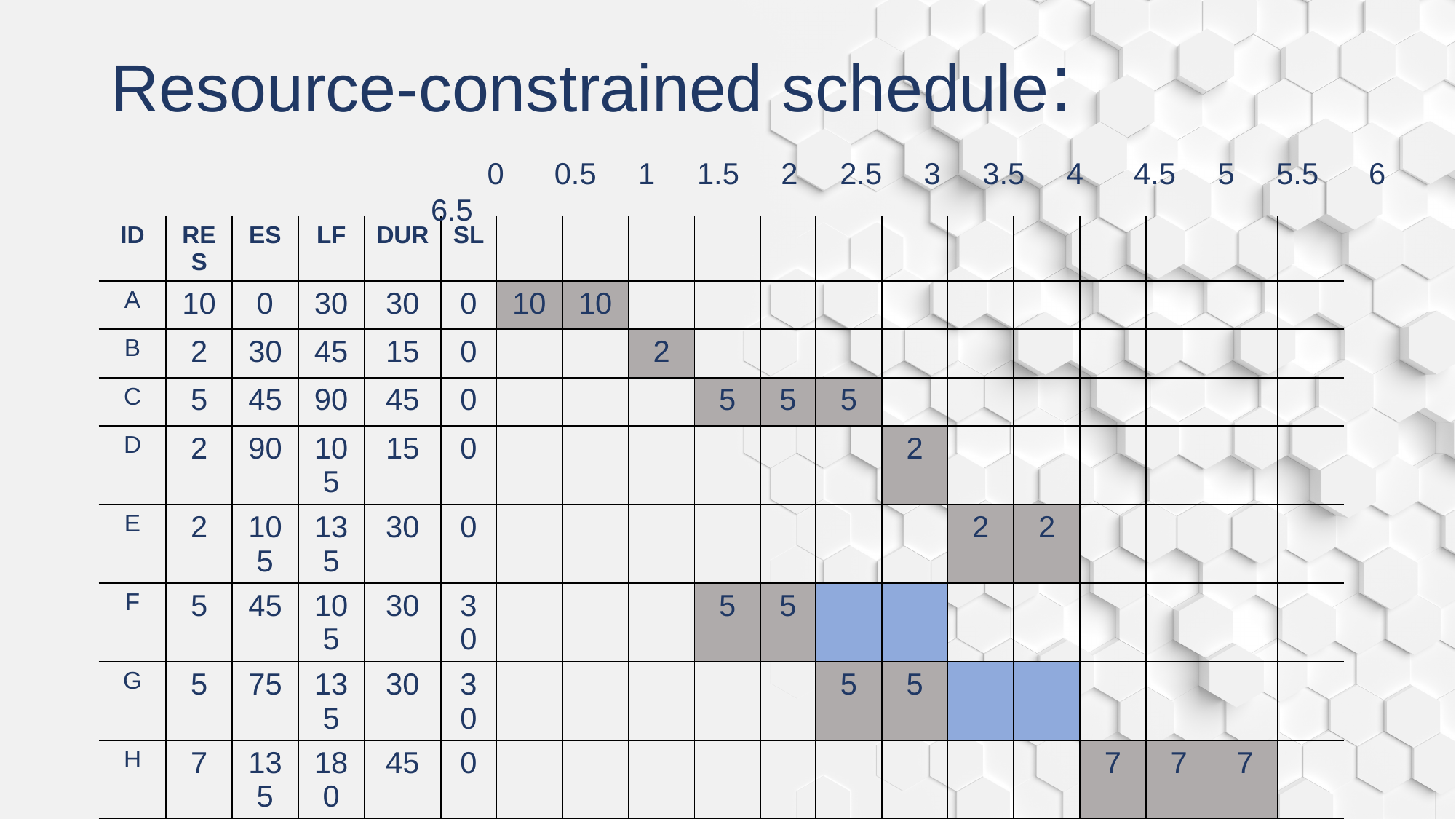

# Resource-constrained schedule:
             0      0.5     1     1.5     2     2.5     3     3.5     4      4.5     5     5.5      6     6.5
| ID | RES | ES | LF | DUR | SL |  |  |  |  |  |  |  |  |  |  |  |  |  |
| --- | --- | --- | --- | --- | --- | --- | --- | --- | --- | --- | --- | --- | --- | --- | --- | --- | --- | --- |
| A | 10 | 0 | 30 | 30 | 0 | 10 | 10 |  |  |  |  |  |  |  |  |  |  |  |
| B | 2 | 30 | 45 | 15 | 0 |  |  | 2 |  |  |  |  |  |  |  |  |  |  |
| C | 5 | 45 | 90 | 45 | 0 |  |  |  | 5 | 5 | 5 |  |  |  |  |  |  |  |
| D | 2 | 90 | 105 | 15 | 0 |  |  |  |  |  |  | 2 |  |  |  |  |  |  |
| E | 2 | 105 | 135 | 30 | 0 |  |  |  |  |  |  |  | 2 | 2 |  |  |  |  |
| F | 5 | 45 | 105 | 30 | 30 |  |  |  | 5 | 5 |  |  |  |  |  |  |  |  |
| G | 5 | 75 | 135 | 30 | 30 |  |  |  |  |  | 5 | 5 |  |  |  |  |  |  |
| H | 7 | 135 | 180 | 45 | 0 |  |  |  |  |  |  |  |  |  | 7 | 7 | 7 |  |
| I | 7 | 180 | 195 | 15 | 0 |  |  |  |  |  |  |  |  |  |  |  |  | 7 |
| Total resources |  |  |  |  |  | 10 | 10 | 2 | 10 | 10 | 10 | 7 | 7 | 7 | 7 | 7 | 7 | 7 |
| Reference |  |  |  |  |  | 10 | 10 | 10 | 10 | 10 | 10 | 10 | 10 | 10 | 10 | 10 | 10 | 10 |